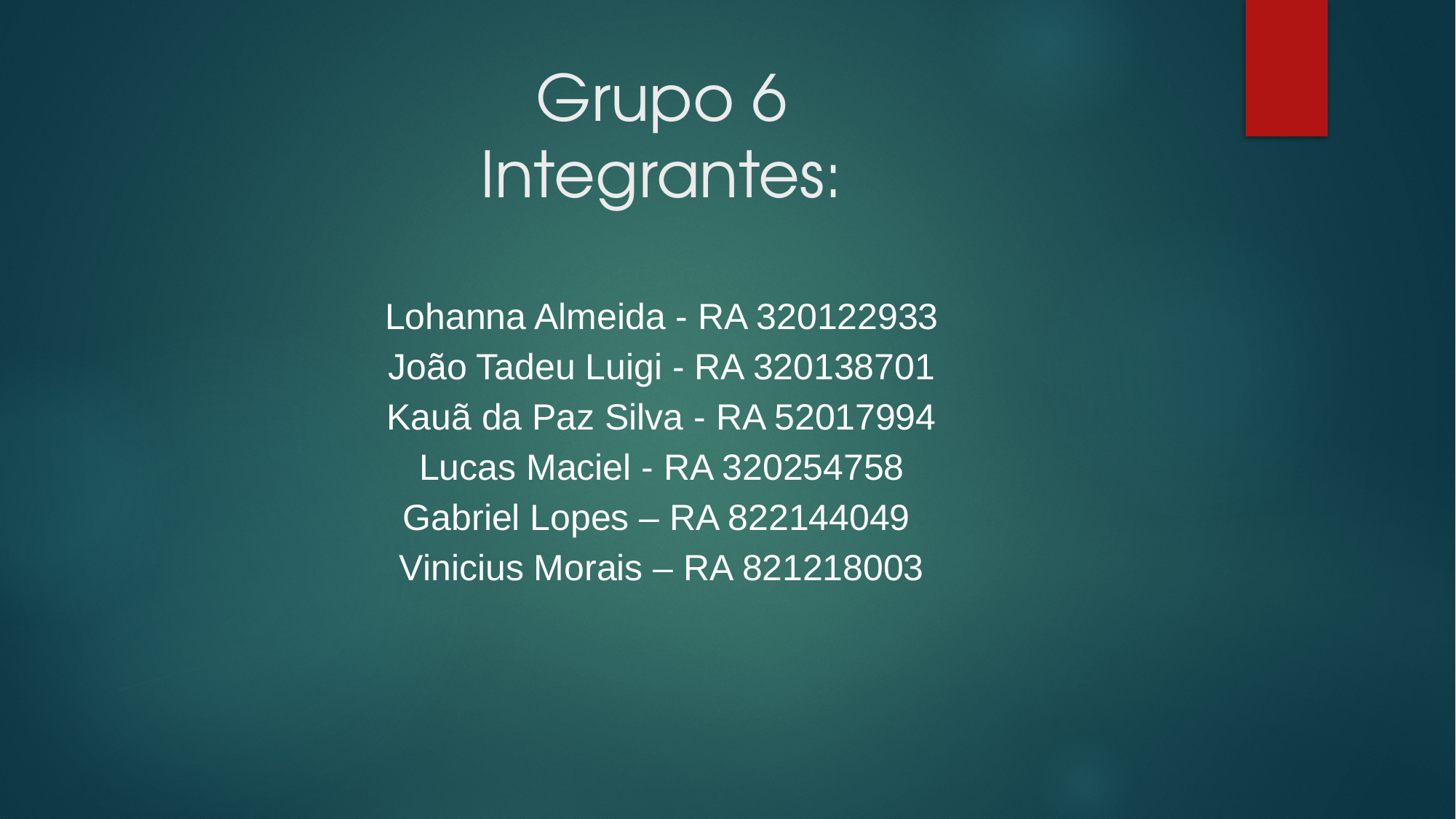

# Grupo 6
Integrantes:

Lohanna Almeida - RA 320122933
João Tadeu Luigi - RA 320138701
Kauã da Paz Silva - RA 52017994
Lucas Maciel - RA 320254758
Gabriel Lopes – RA 822144049 
Vinicius Morais – RA 821218003